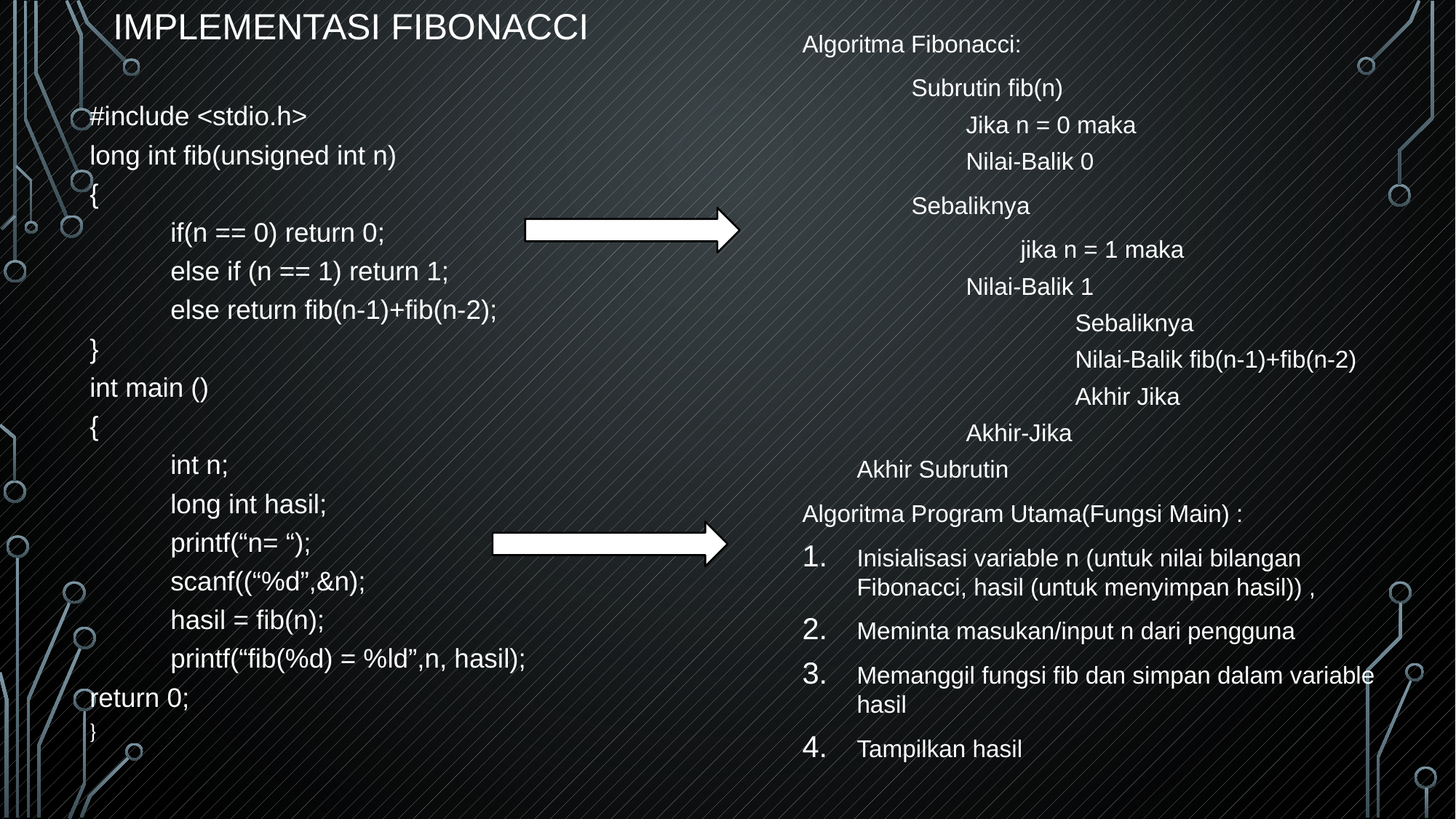

# Implementasi fibonacci
Algoritma Fibonacci:
	Subrutin fib(n)
	Jika n = 0 maka
	Nilai-Balik 0
	Sebaliknya
		jika n = 1 maka
	Nilai-Balik 1
		Sebaliknya
		Nilai-Balik fib(n-1)+fib(n-2)
		Akhir Jika
	Akhir-Jika
Akhir Subrutin
Algoritma Program Utama(Fungsi Main) :
Inisialisasi variable n (untuk nilai bilangan Fibonacci, hasil (untuk menyimpan hasil)) ,
Meminta masukan/input n dari pengguna
Memanggil fungsi fib dan simpan dalam variable hasil
Tampilkan hasil
#include <stdio.h>
long int fib(unsigned int n)
{
	if(n == 0) return 0;
	else if (n == 1) return 1;
	else return fib(n-1)+fib(n-2);
}
int main ()
{
	int n;
	long int hasil;
	printf(“n= “);
	scanf((“%d”,&n);
	hasil = fib(n);
	printf(“fib(%d) = %ld”,n, hasil);
return 0;
}